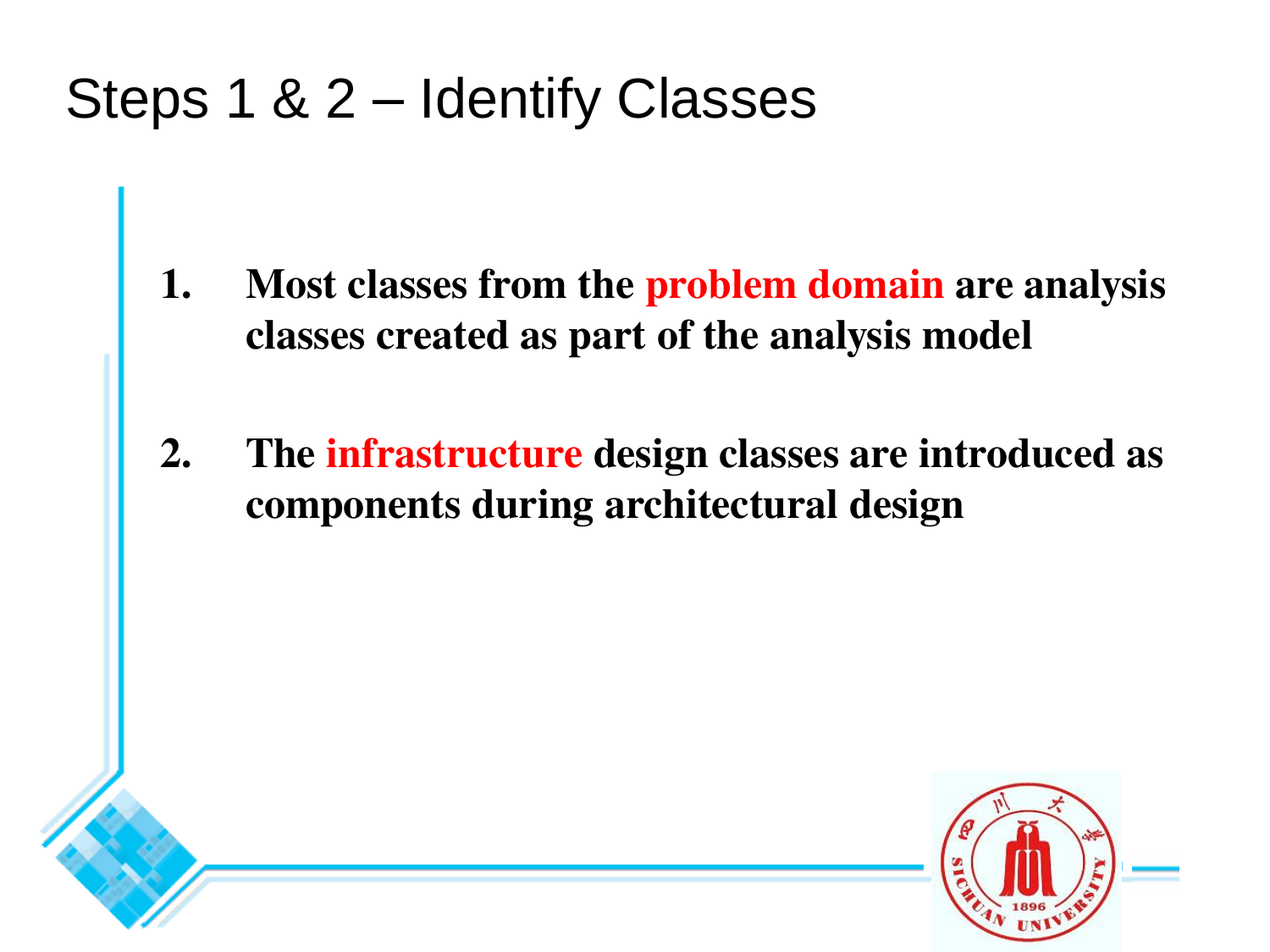

# Steps 1 & 2 – Identify Classes

Most classes from the problem domain are analysis classes created as part of the analysis model

The infrastructure design classes are introduced as components during architectural design
45